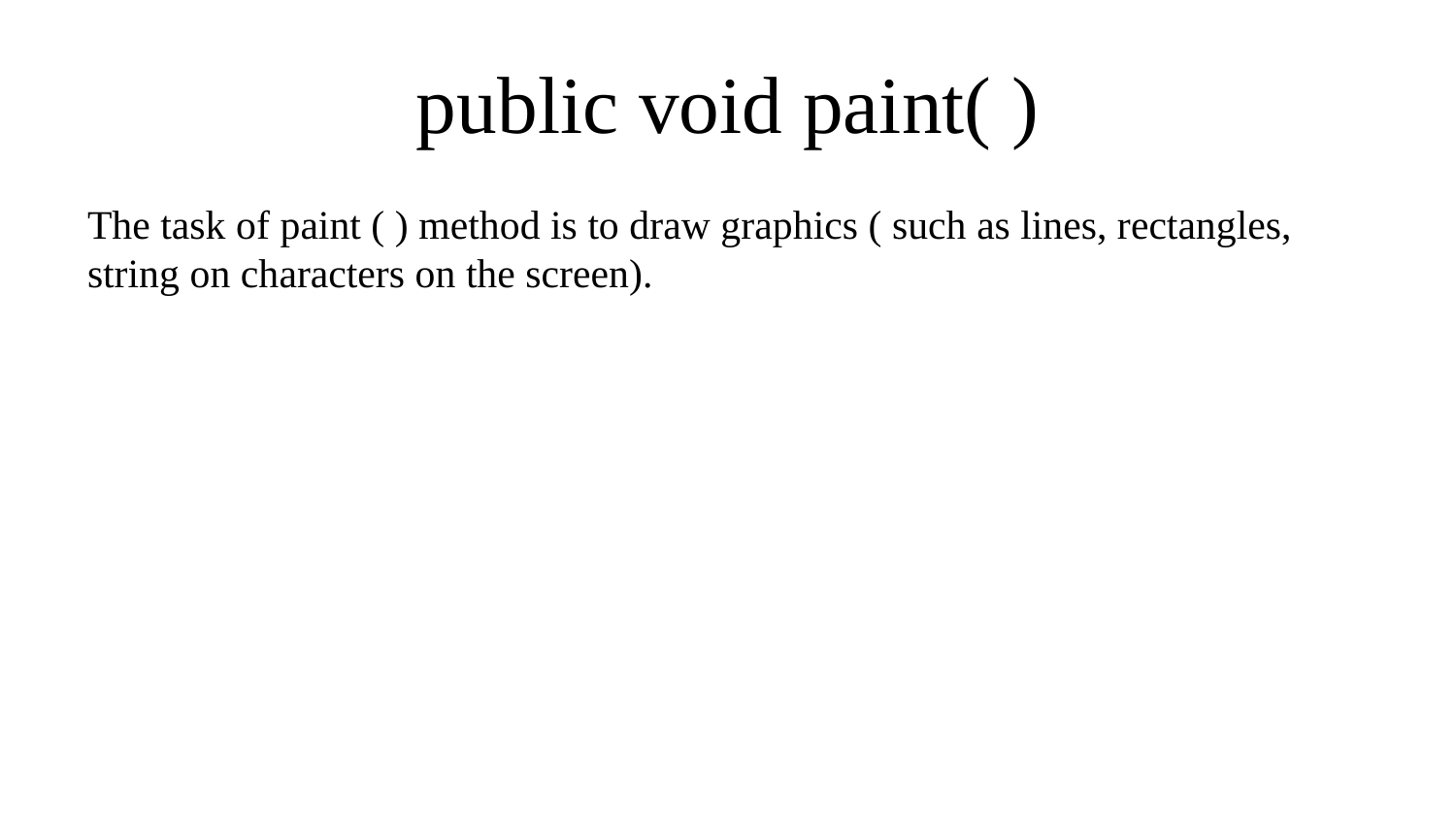

# public void paint( )
The task of paint ( ) method is to draw graphics ( such as lines, rectangles, string on characters on the screen).